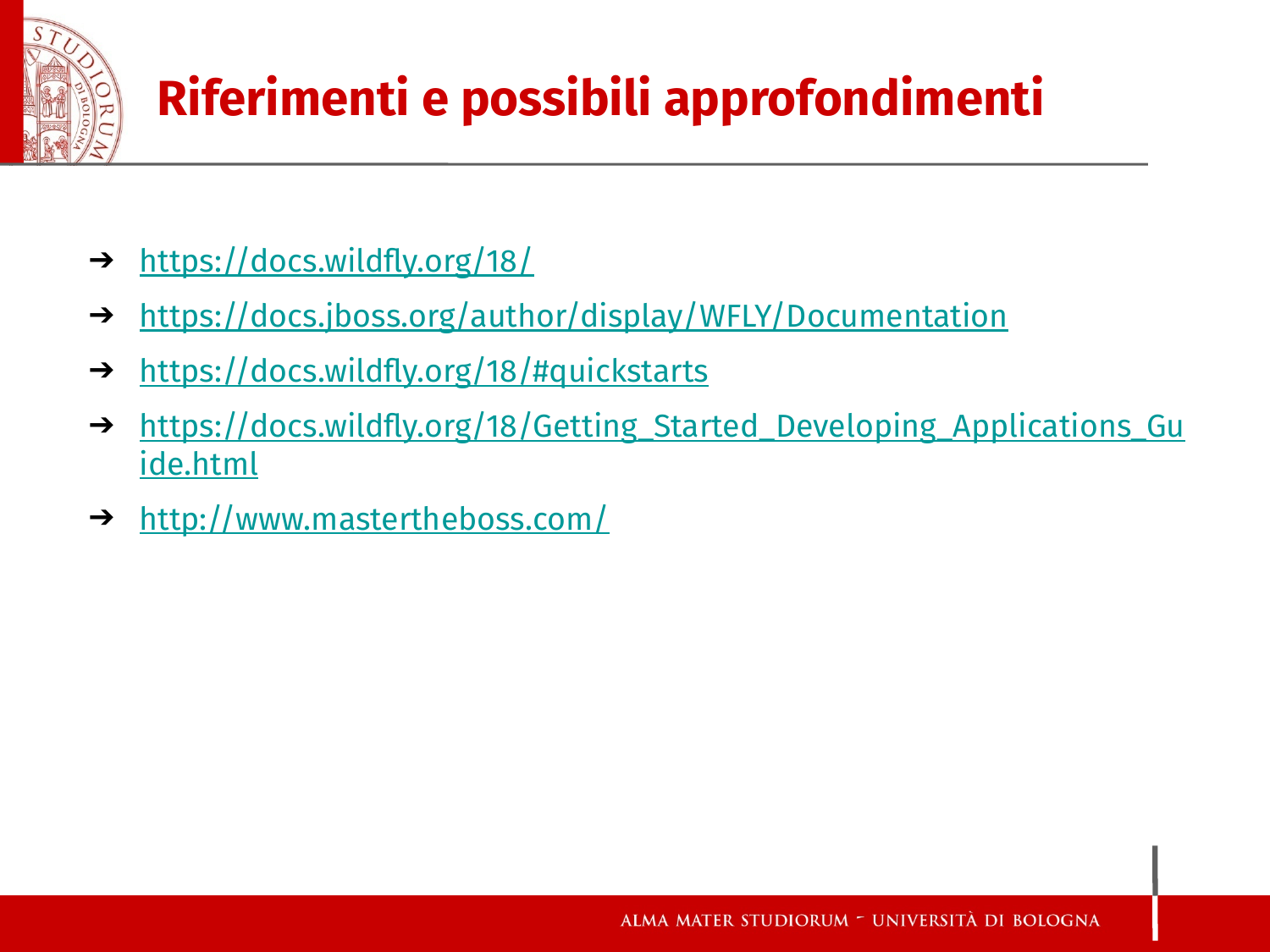

Riferimenti e possibili approfondimenti
https://docs.wildfly.org/18/
https://docs.jboss.org/author/display/WFLY/Documentation
https://docs.wildfly.org/18/#quickstarts
https://docs.wildfly.org/18/Getting_Started_Developing_Applications_Guide.html
http://www.mastertheboss.com/